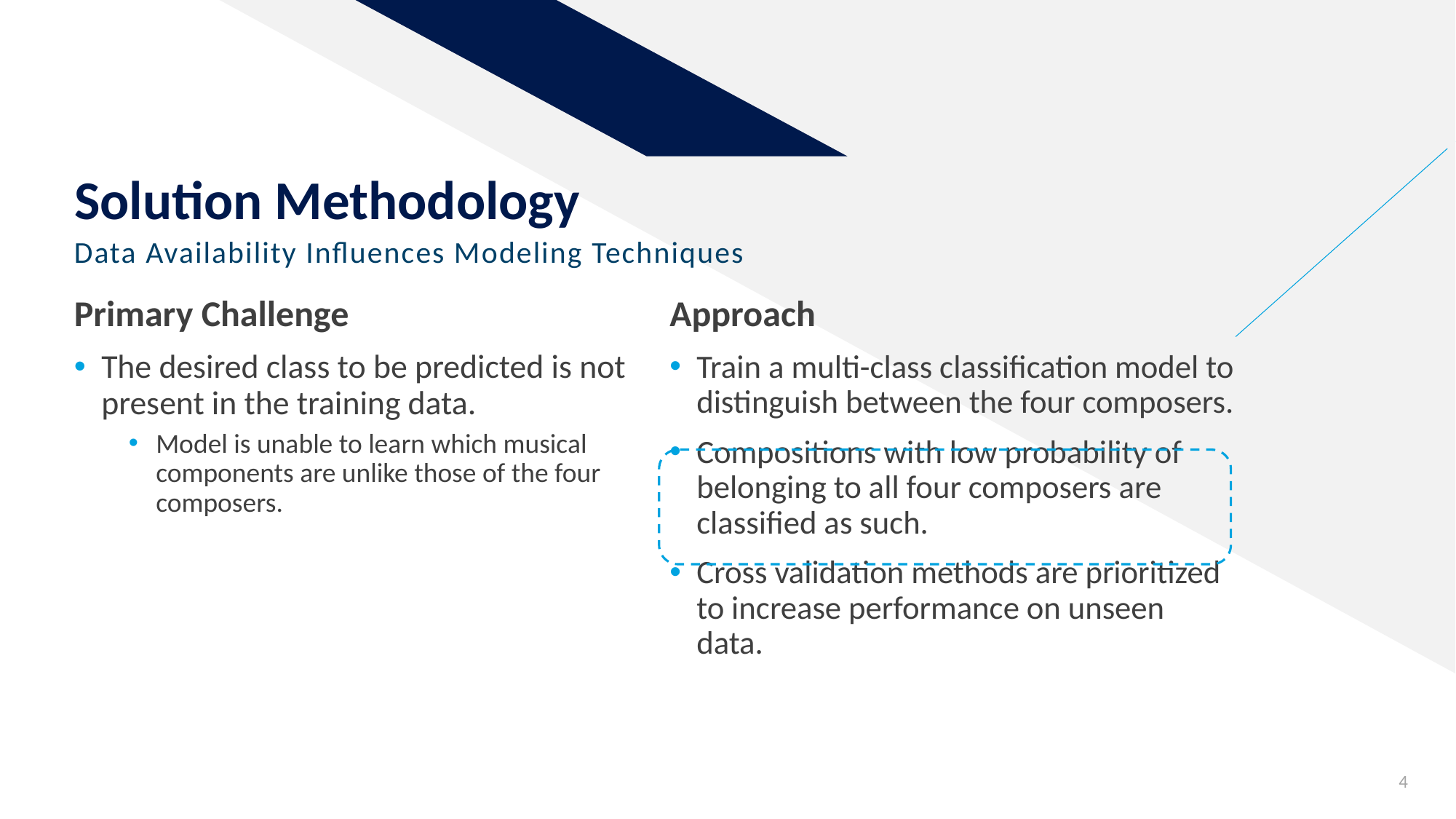

Solution Methodology
Data Availability Influences Modeling Techniques
Primary Challenge
Approach
The desired class to be predicted is not present in the training data.
Model is unable to learn which musical components are unlike those of the four composers.
Train a multi-class classification model to distinguish between the four composers.
Compositions with low probability of belonging to all four composers are classified as such.
Cross validation methods are prioritized to increase performance on unseen data.

4